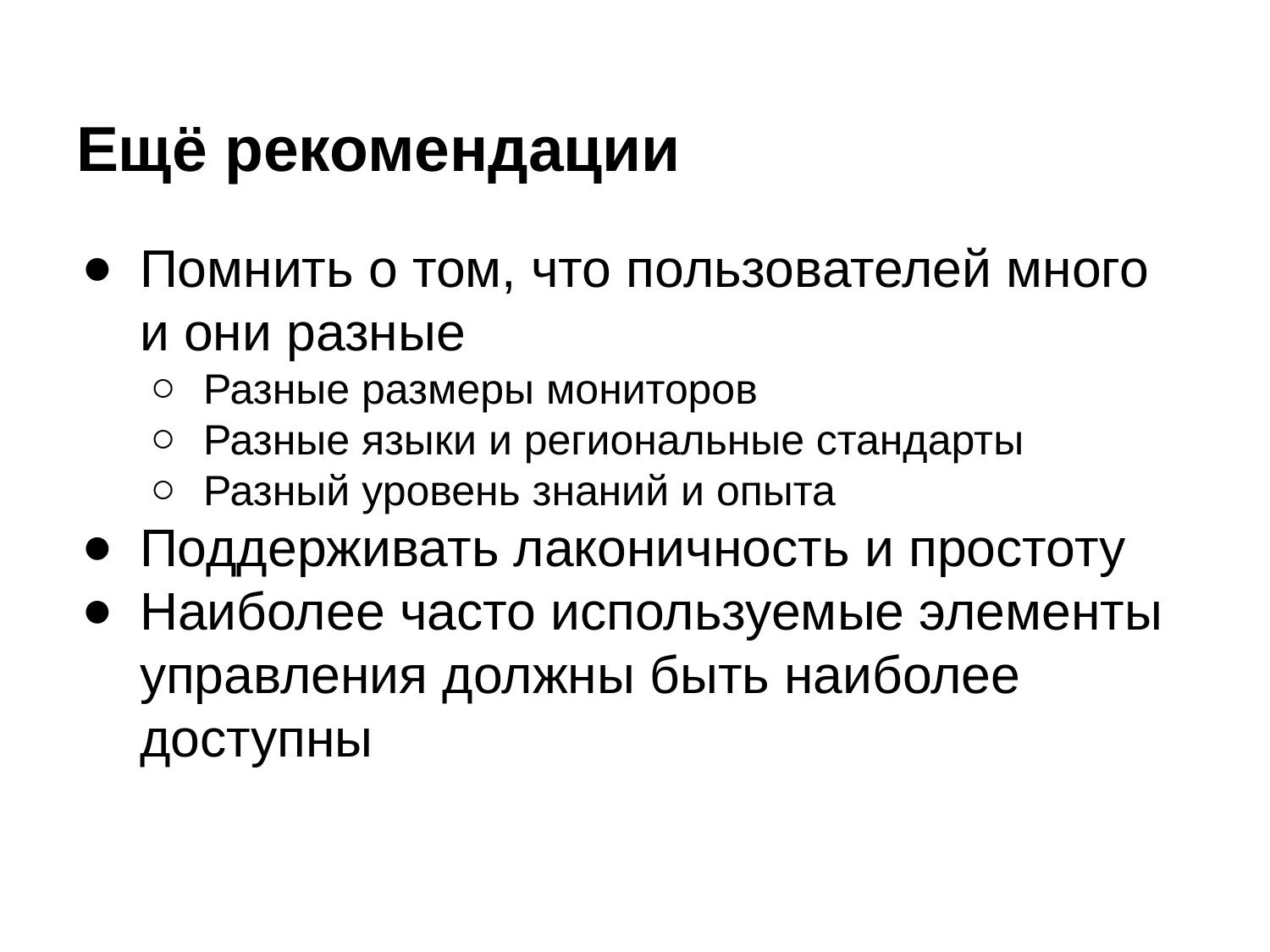

# Ещё рекомендации
Помнить о том, что пользователей много и они разные
Разные размеры мониторов
Разные языки и региональные стандарты
Разный уровень знаний и опыта
Поддерживать лаконичность и простоту
Наиболее часто используемые элементы управления должны быть наиболее доступны